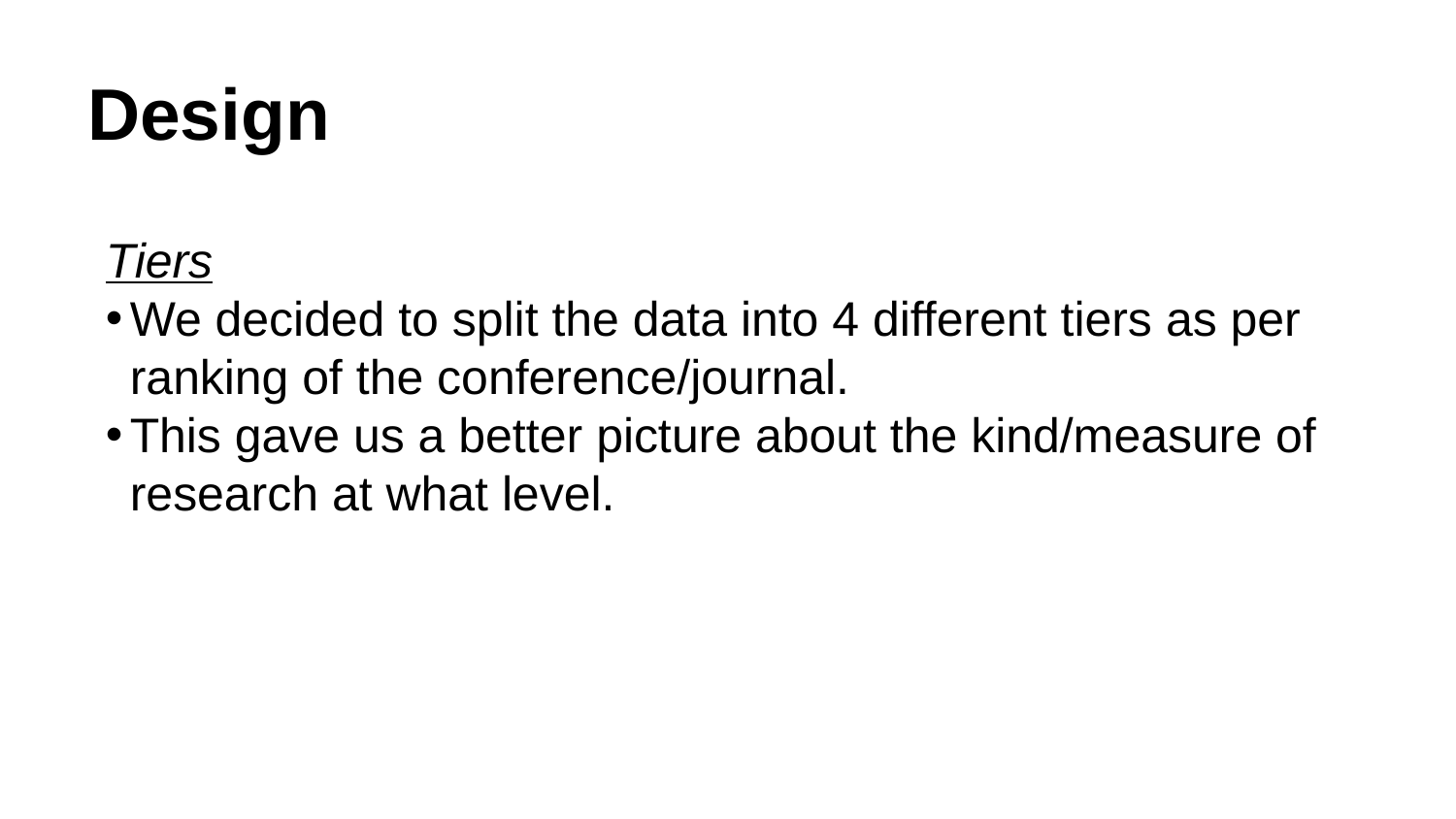

# Design
Tiers
We decided to split the data into 4 different tiers as per ranking of the conference/journal.
This gave us a better picture about the kind/measure of research at what level.